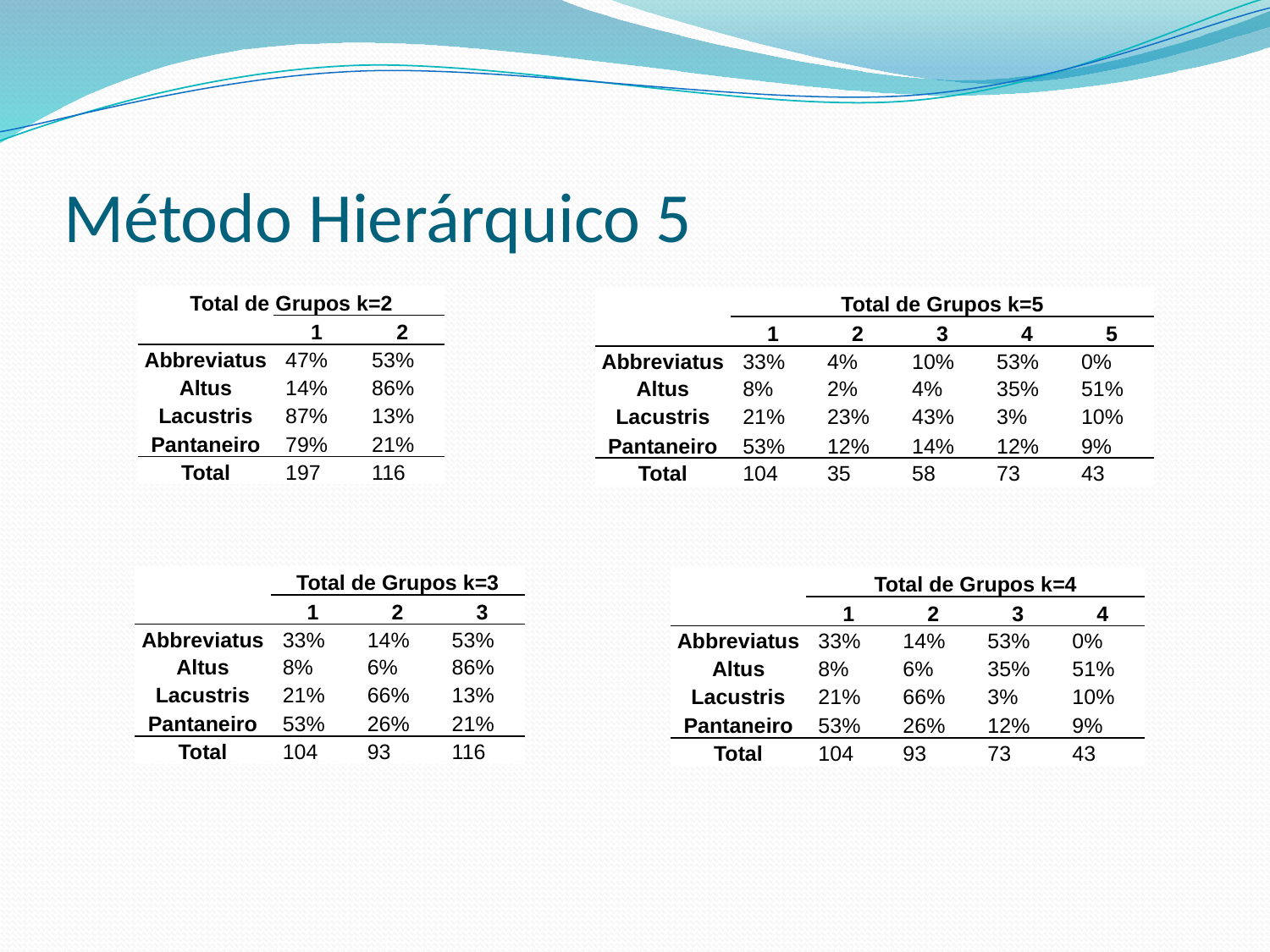

# Método Hierárquico 5
| Total de Grupos k=2 |  |  |
| --- | --- | --- |
|  | 1 | 2 |
| Abbreviatus | 47% | 53% |
| Altus | 14% | 86% |
| Lacustris | 87% | 13% |
| Pantaneiro | 79% | 21% |
| Total | 197 | 116 |
|  | Total de Grupos k=5 |  |  |  |  |
| --- | --- | --- | --- | --- | --- |
|  | 1 | 2 | 3 | 4 | 5 |
| Abbreviatus | 33% | 4% | 10% | 53% | 0% |
| Altus | 8% | 2% | 4% | 35% | 51% |
| Lacustris | 21% | 23% | 43% | 3% | 10% |
| Pantaneiro | 53% | 12% | 14% | 12% | 9% |
| Total | 104 | 35 | 58 | 73 | 43 |
|  | Total de Grupos k=3 |  |  |
| --- | --- | --- | --- |
|  | 1 | 2 | 3 |
| Abbreviatus | 33% | 14% | 53% |
| Altus | 8% | 6% | 86% |
| Lacustris | 21% | 66% | 13% |
| Pantaneiro | 53% | 26% | 21% |
| Total | 104 | 93 | 116 |
|  | Total de Grupos k=4 |  |  |  |
| --- | --- | --- | --- | --- |
|  | 1 | 2 | 3 | 4 |
| Abbreviatus | 33% | 14% | 53% | 0% |
| Altus | 8% | 6% | 35% | 51% |
| Lacustris | 21% | 66% | 3% | 10% |
| Pantaneiro | 53% | 26% | 12% | 9% |
| Total | 104 | 93 | 73 | 43 |